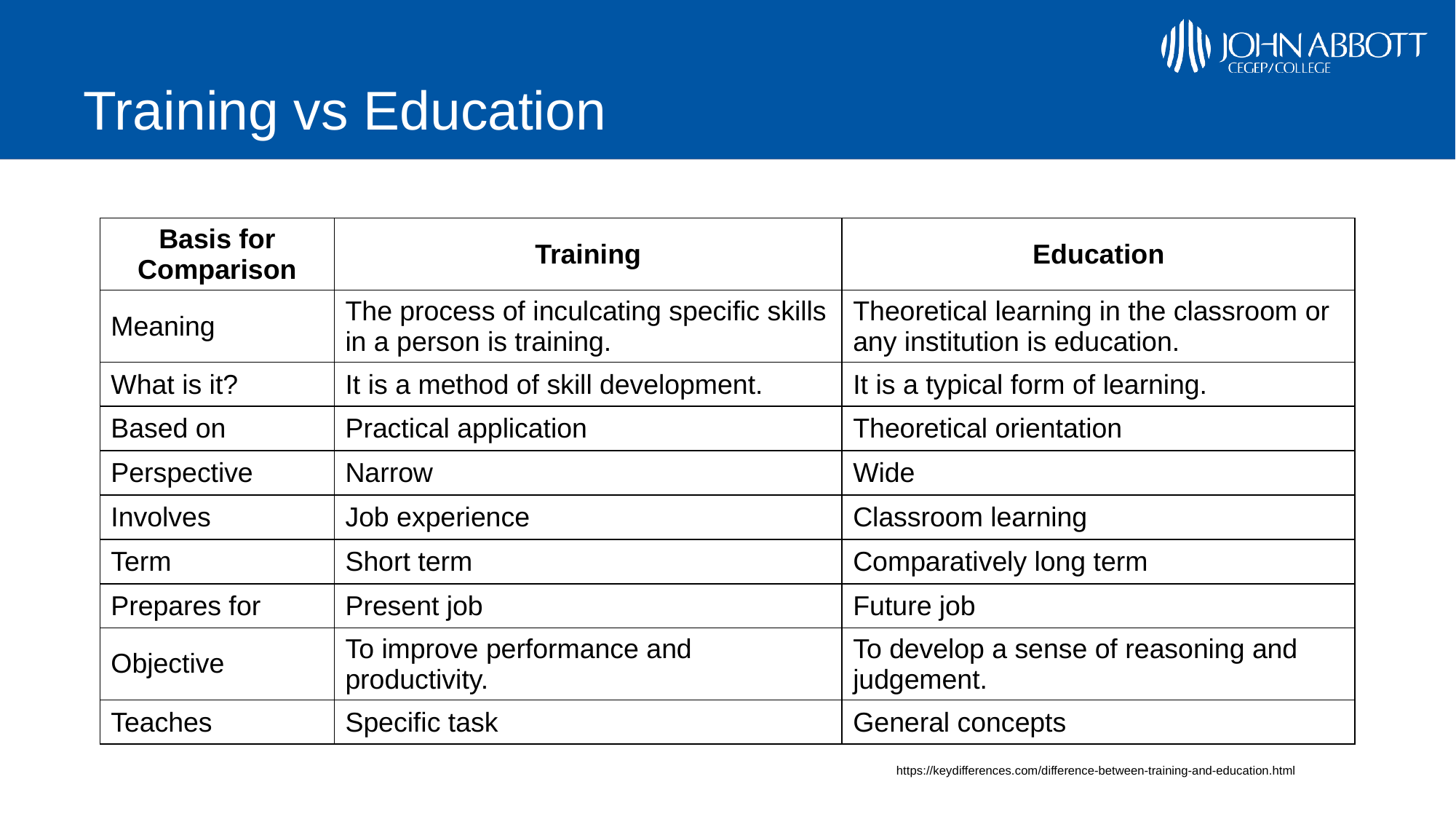

# Training vs Education
| Basis for Comparison | Training | Education |
| --- | --- | --- |
| Meaning | The process of inculcating specific skills in a person is training. | Theoretical learning in the classroom or any institution is education. |
| What is it? | It is a method of skill development. | It is a typical form of learning. |
| Based on | Practical application | Theoretical orientation |
| Perspective | Narrow | Wide |
| Involves | Job experience | Classroom learning |
| Term | Short term | Comparatively long term |
| Prepares for | Present job | Future job |
| Objective | To improve performance and productivity. | To develop a sense of reasoning and judgement. |
| Teaches | Specific task | General concepts |
https://keydifferences.com/difference-between-training-and-education.html